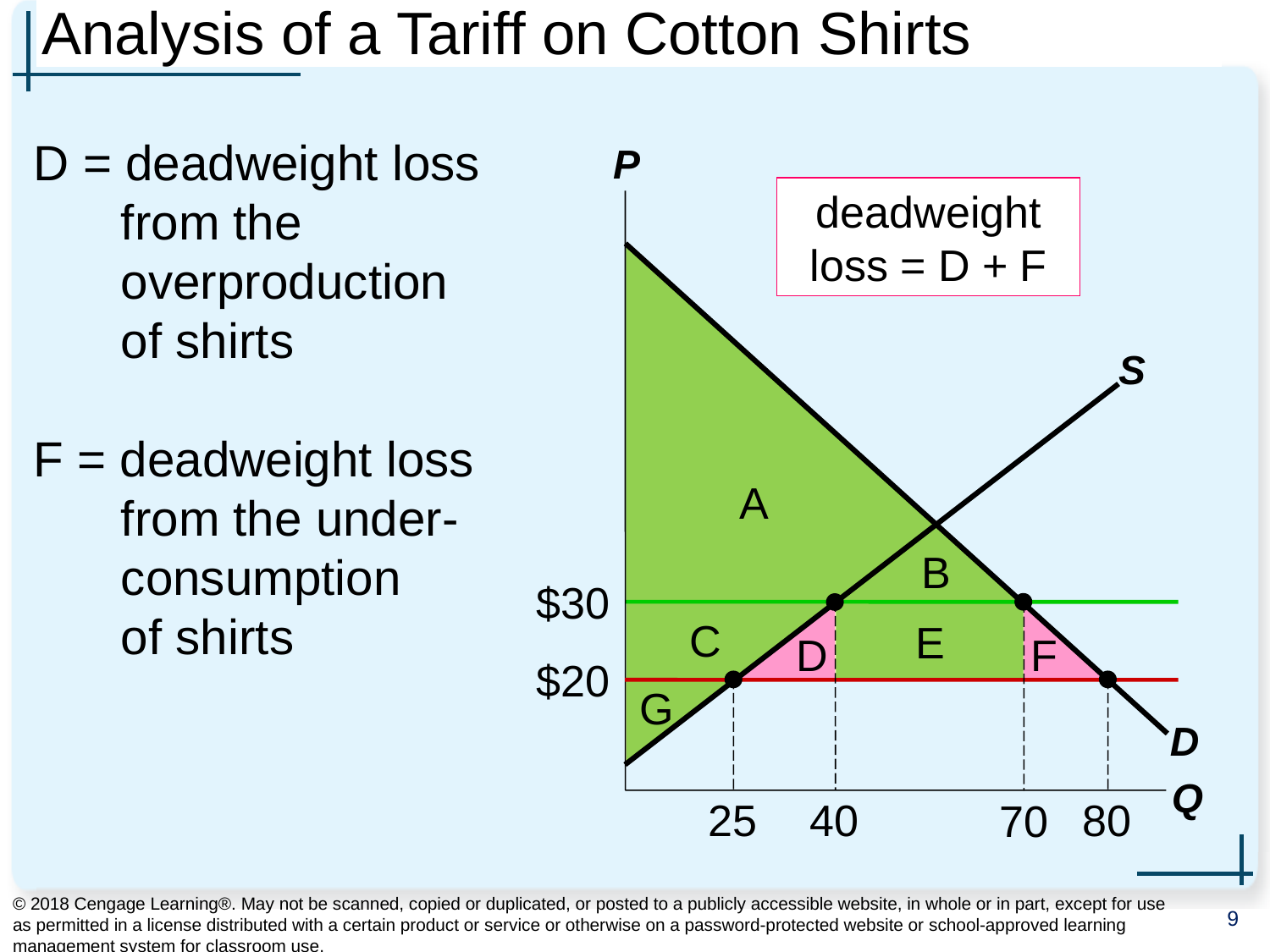

# Analysis of a Tariff on Cotton Shirts
0
D = deadweight loss from the
overproduction
of shirts

F = deadweight loss from the under-consumption
of shirts
P

Q
Cotton shirts
deadweight loss = D + F

D

S

A
B
$30

70

40

C
E
D
F
$20

25

80

G
© 2018 Cengage Learning®. May not be scanned, copied or duplicated, or posted to a publicly accessible website, in whole or in part, except for use as permitted in a license distributed with a certain product or service or otherwise on a password-protected website or school-approved learning management system for classroom use.
9